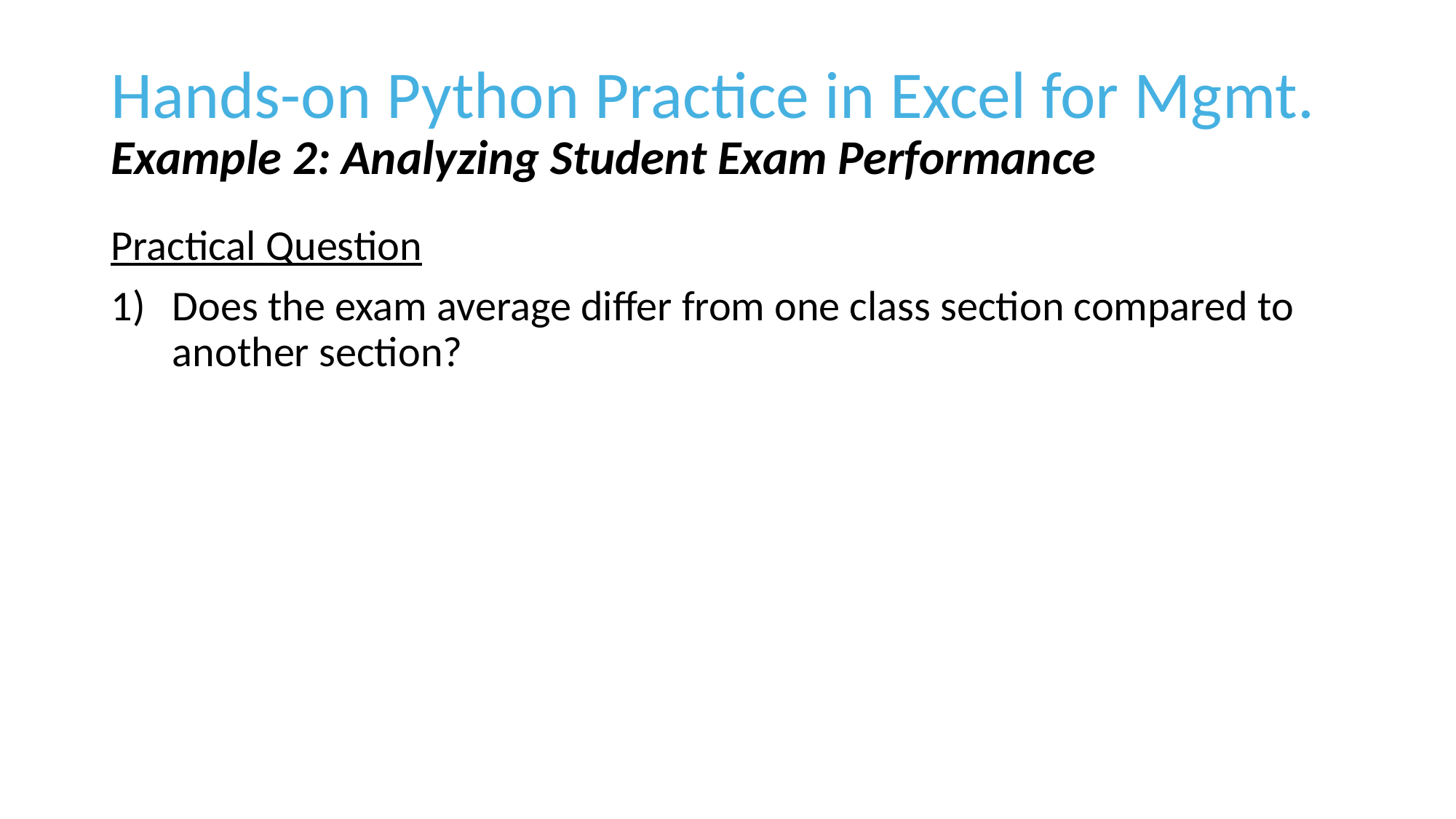

# Hands-on Python Practice in Excel for Mgmt. Example 2: Analyzing Student Exam Performance
Practical Question
Does the exam average differ from one class section compared to another section?